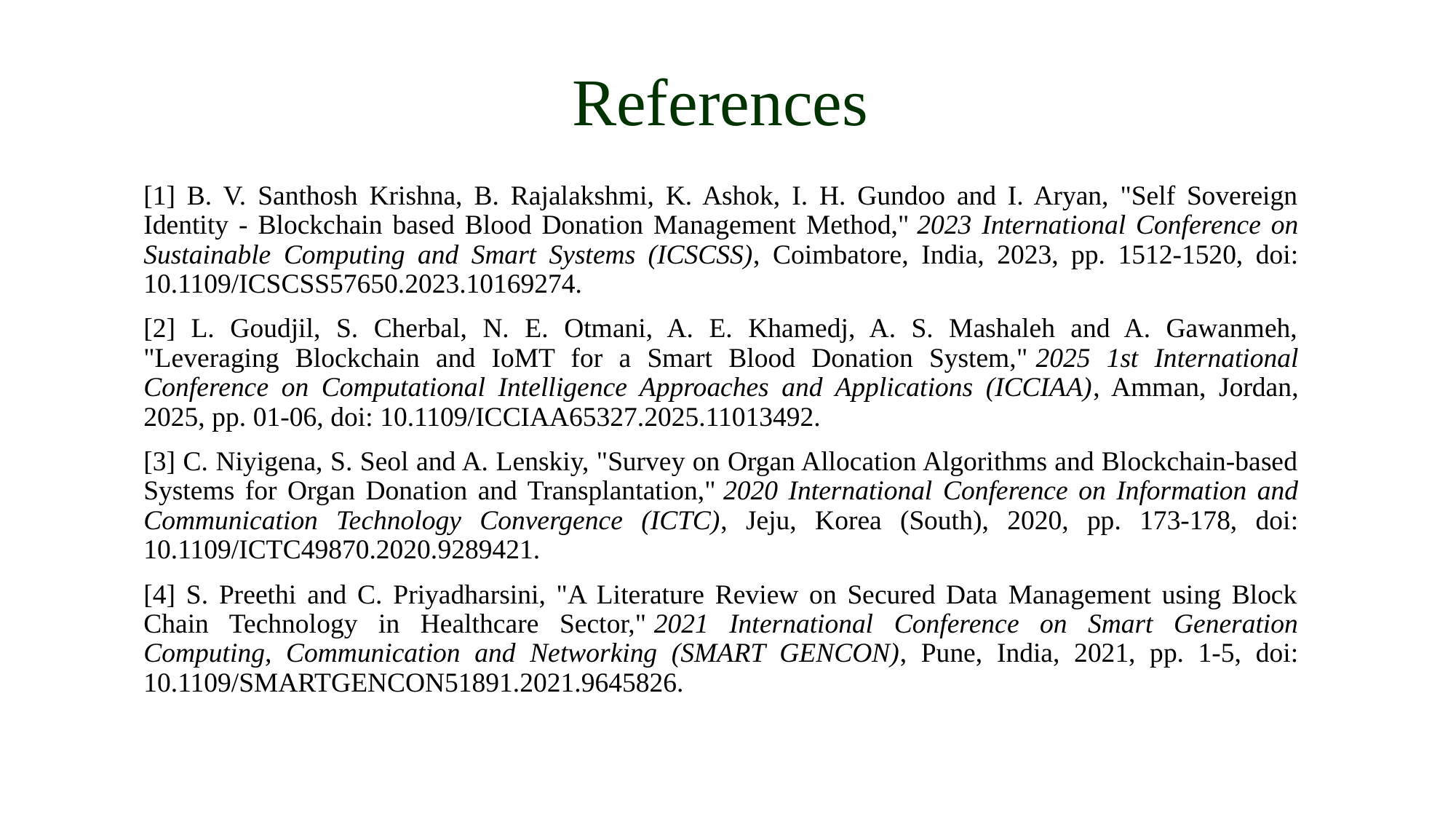

# References
[1] B. V. Santhosh Krishna, B. Rajalakshmi, K. Ashok, I. H. Gundoo and I. Aryan, "Self Sovereign Identity - Blockchain based Blood Donation Management Method," 2023 International Conference on Sustainable Computing and Smart Systems (ICSCSS), Coimbatore, India, 2023, pp. 1512-1520, doi: 10.1109/ICSCSS57650.2023.10169274.
[2] L. Goudjil, S. Cherbal, N. E. Otmani, A. E. Khamedj, A. S. Mashaleh and A. Gawanmeh, "Leveraging Blockchain and IoMT for a Smart Blood Donation System," 2025 1st International Conference on Computational Intelligence Approaches and Applications (ICCIAA), Amman, Jordan, 2025, pp. 01-06, doi: 10.1109/ICCIAA65327.2025.11013492.
[3] C. Niyigena, S. Seol and A. Lenskiy, "Survey on Organ Allocation Algorithms and Blockchain-based Systems for Organ Donation and Transplantation," 2020 International Conference on Information and Communication Technology Convergence (ICTC), Jeju, Korea (South), 2020, pp. 173-178, doi: 10.1109/ICTC49870.2020.9289421.
[4] S. Preethi and C. Priyadharsini, "A Literature Review on Secured Data Management using Block Chain Technology in Healthcare Sector," 2021 International Conference on Smart Generation Computing, Communication and Networking (SMART GENCON), Pune, India, 2021, pp. 1-5, doi: 10.1109/SMARTGENCON51891.2021.9645826.